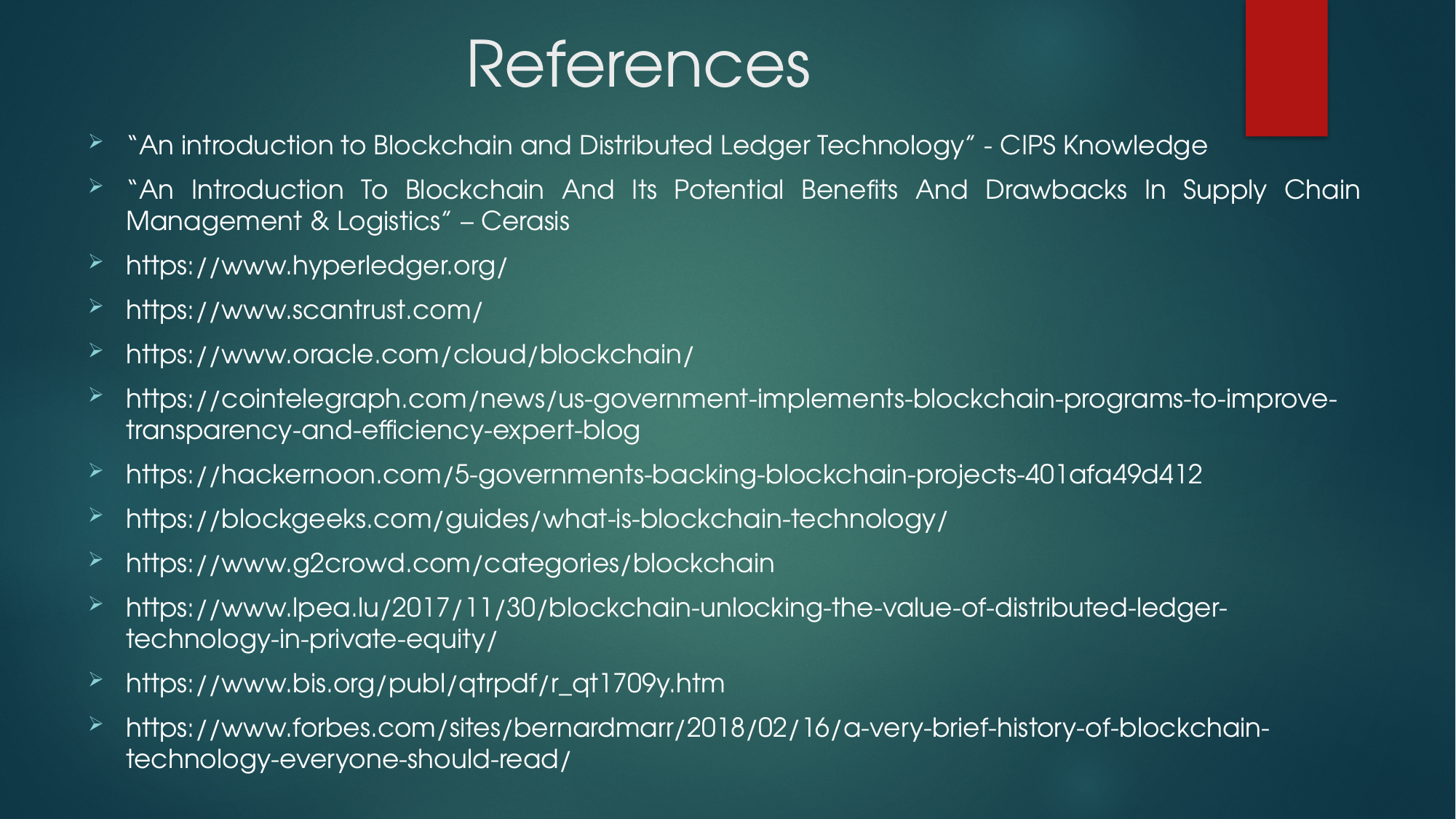

# References
“An introduction to Blockchain and Distributed Ledger Technology” - CIPS Knowledge
“An Introduction To Blockchain And Its Potential Benefits And Drawbacks In Supply Chain Management & Logistics” – Cerasis
https://www.hyperledger.org/
https://www.scantrust.com/
https://www.oracle.com/cloud/blockchain/
https://cointelegraph.com/news/us-government-implements-blockchain-programs-to-improve-transparency-and-efficiency-expert-blog
https://hackernoon.com/5-governments-backing-blockchain-projects-401afa49d412
https://blockgeeks.com/guides/what-is-blockchain-technology/
https://www.g2crowd.com/categories/blockchain
https://www.lpea.lu/2017/11/30/blockchain-unlocking-the-value-of-distributed-ledger-technology-in-private-equity/
https://www.bis.org/publ/qtrpdf/r_qt1709y.htm
https://www.forbes.com/sites/bernardmarr/2018/02/16/a-very-brief-history-of-blockchain-technology-everyone-should-read/